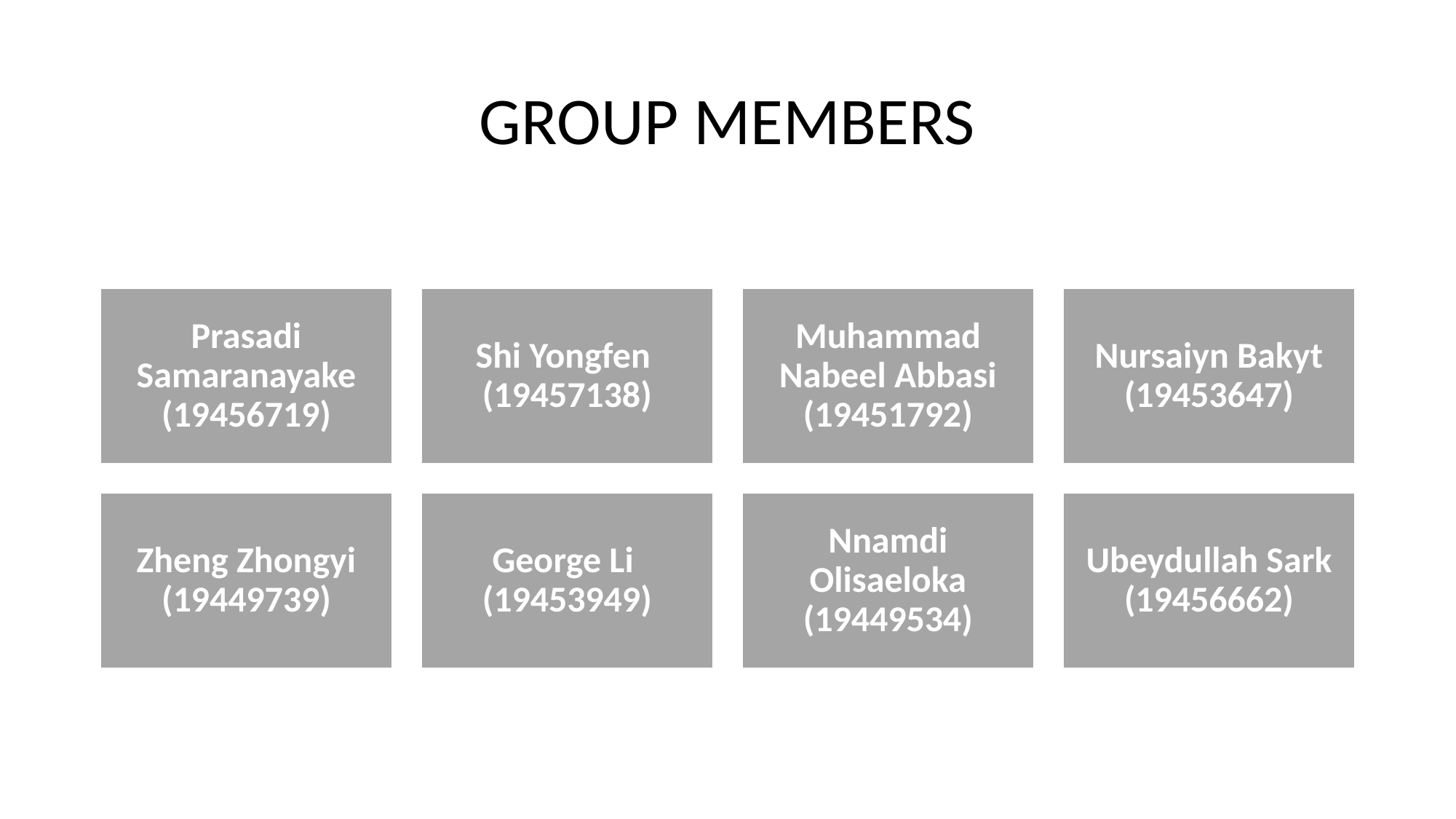

# GROUP MEMBERS
Prasadi Samaranayake (19456719)
Shi Yongfen  (19457138)
Muhammad Nabeel Abbasi (19451792)
Nursaiyn Bakyt (19453647)
Zheng Zhongyi (19449739)
George Li  (19453949)
Nnamdi Olisaeloka (19449534)
Ubeydullah Sark (19456662)